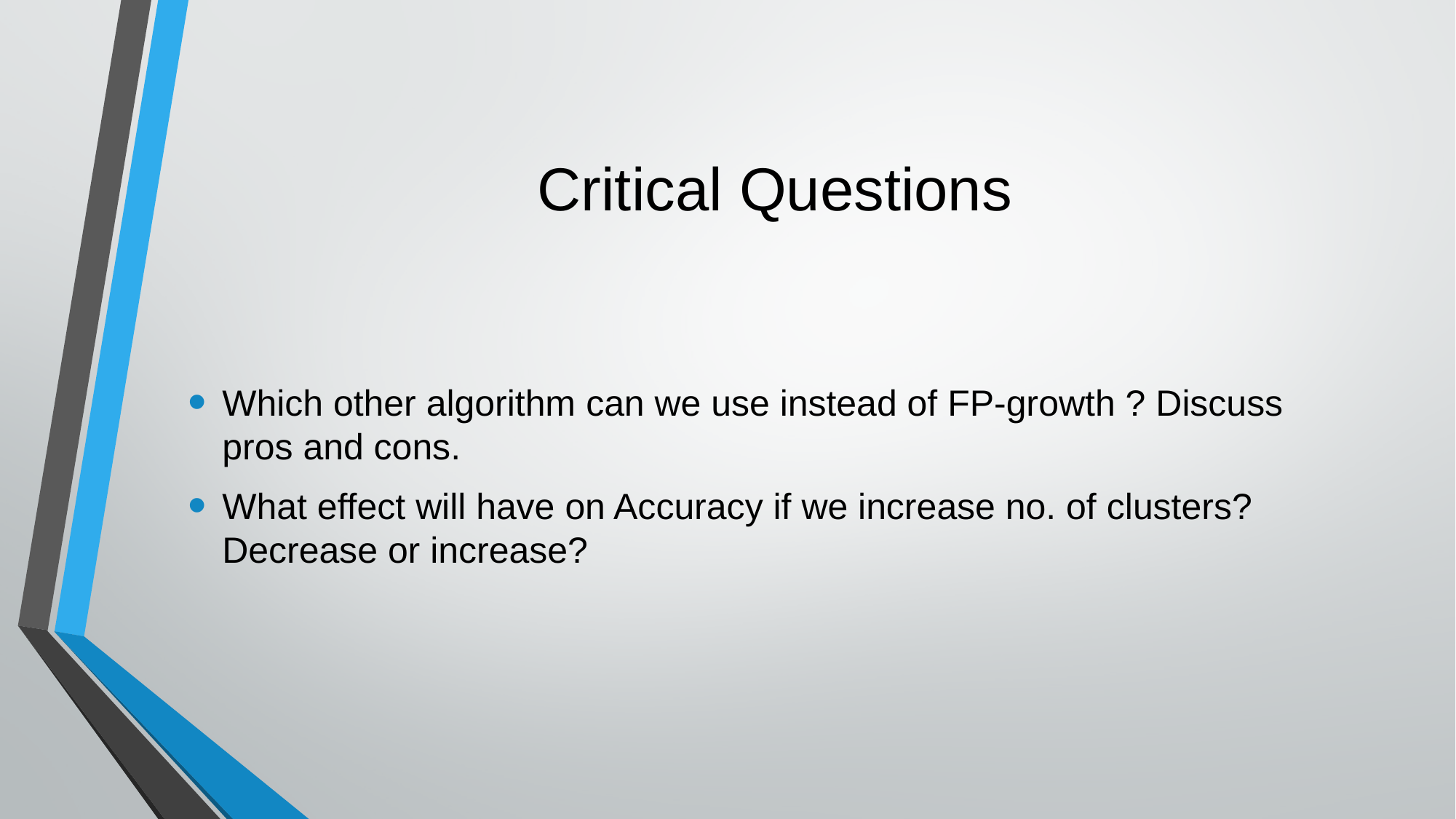

# Critical Questions
Which other algorithm can we use instead of FP-growth ? Discuss pros and cons.
What effect will have on Accuracy if we increase no. of clusters? Decrease or increase?